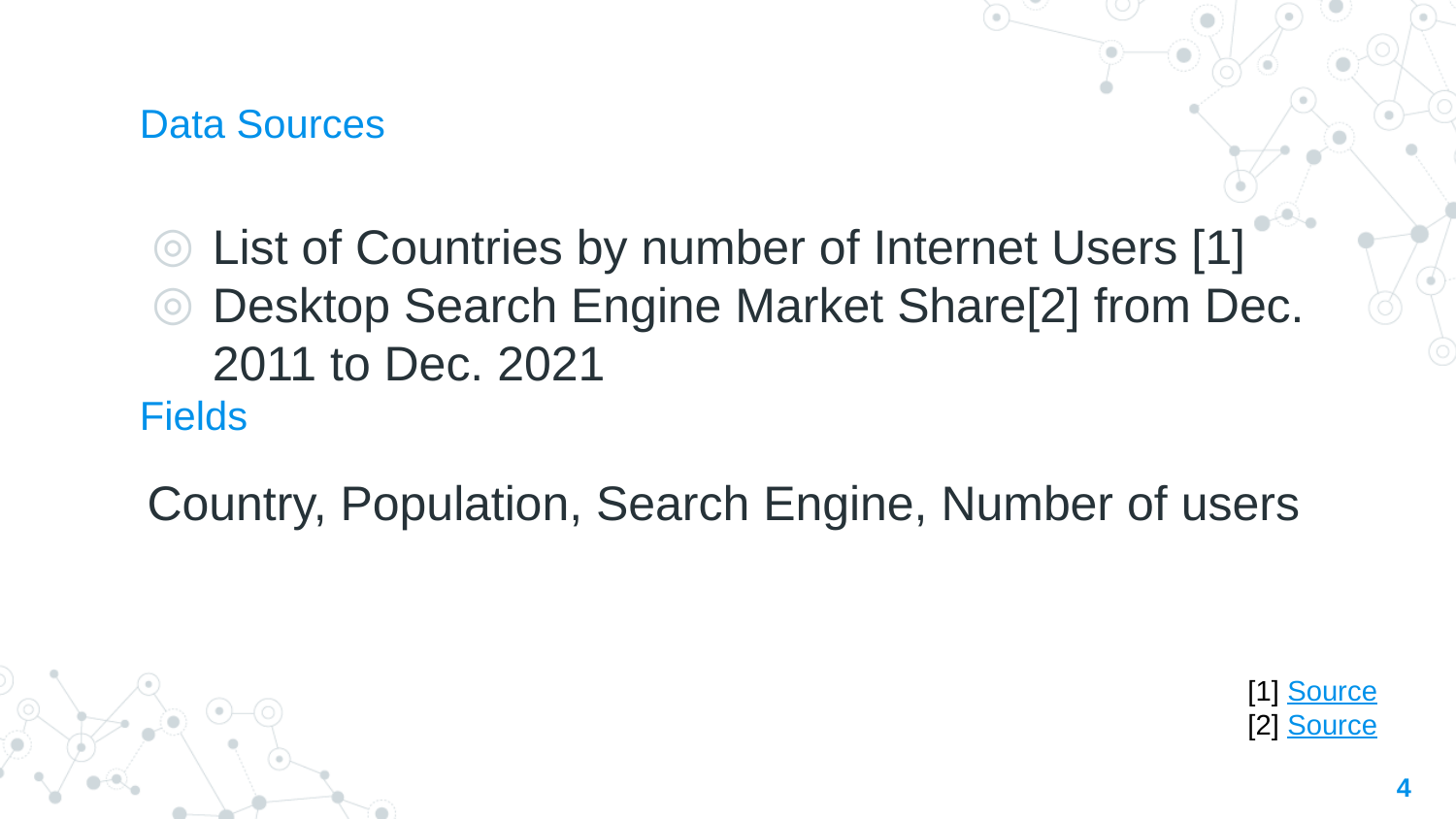

# Data Sources
List of Countries by number of Internet Users [1]
Desktop Search Engine Market Share[2] from Dec. 2011 to Dec. 2021

Fields
Country, Population, Search Engine, Number of users

[1] Source
[2] Source
4